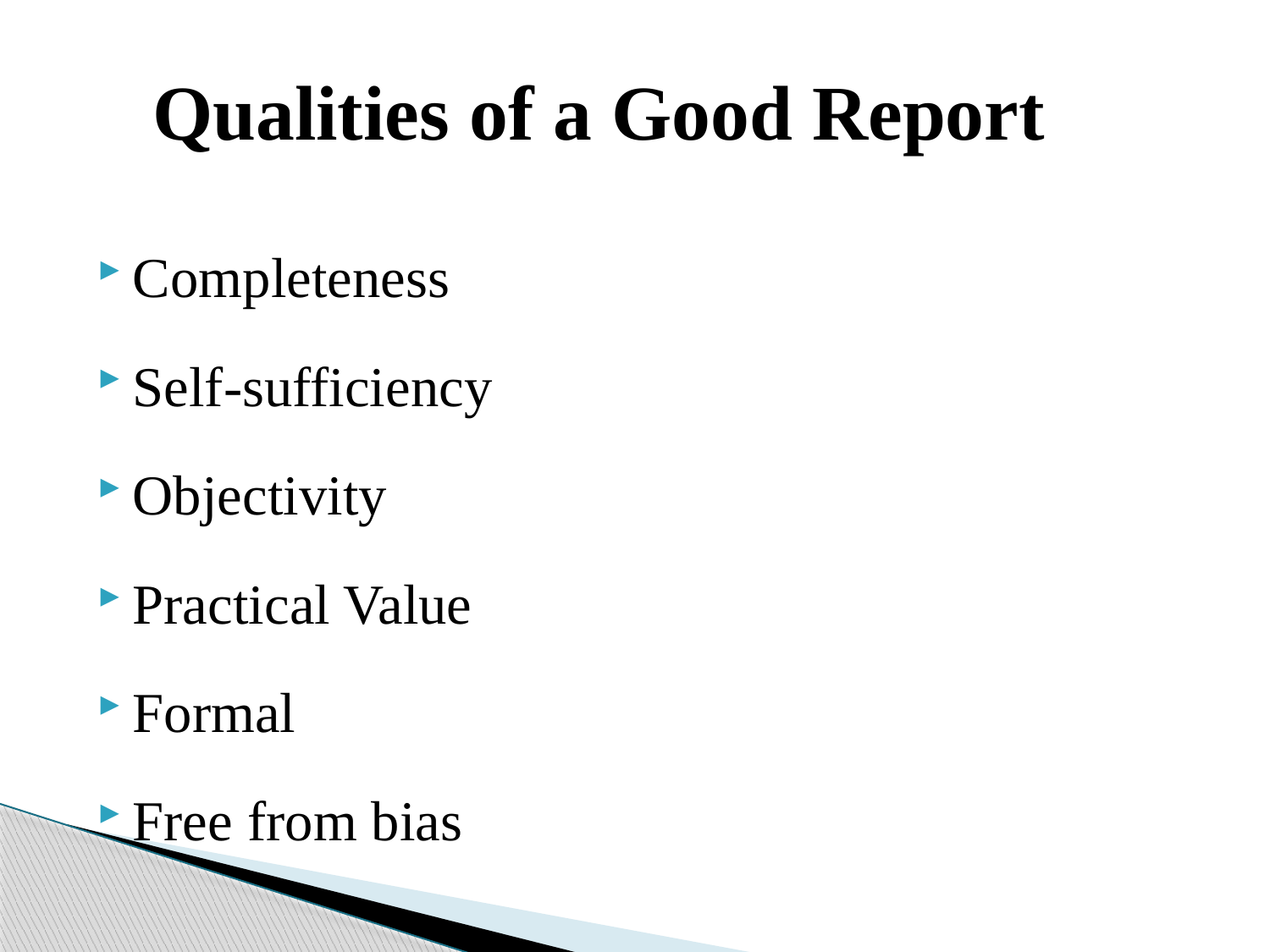

# Qualities of a Good Report
Completeness
Self-sufficiency
Objectivity
Practical Value
Formal
Free from bias